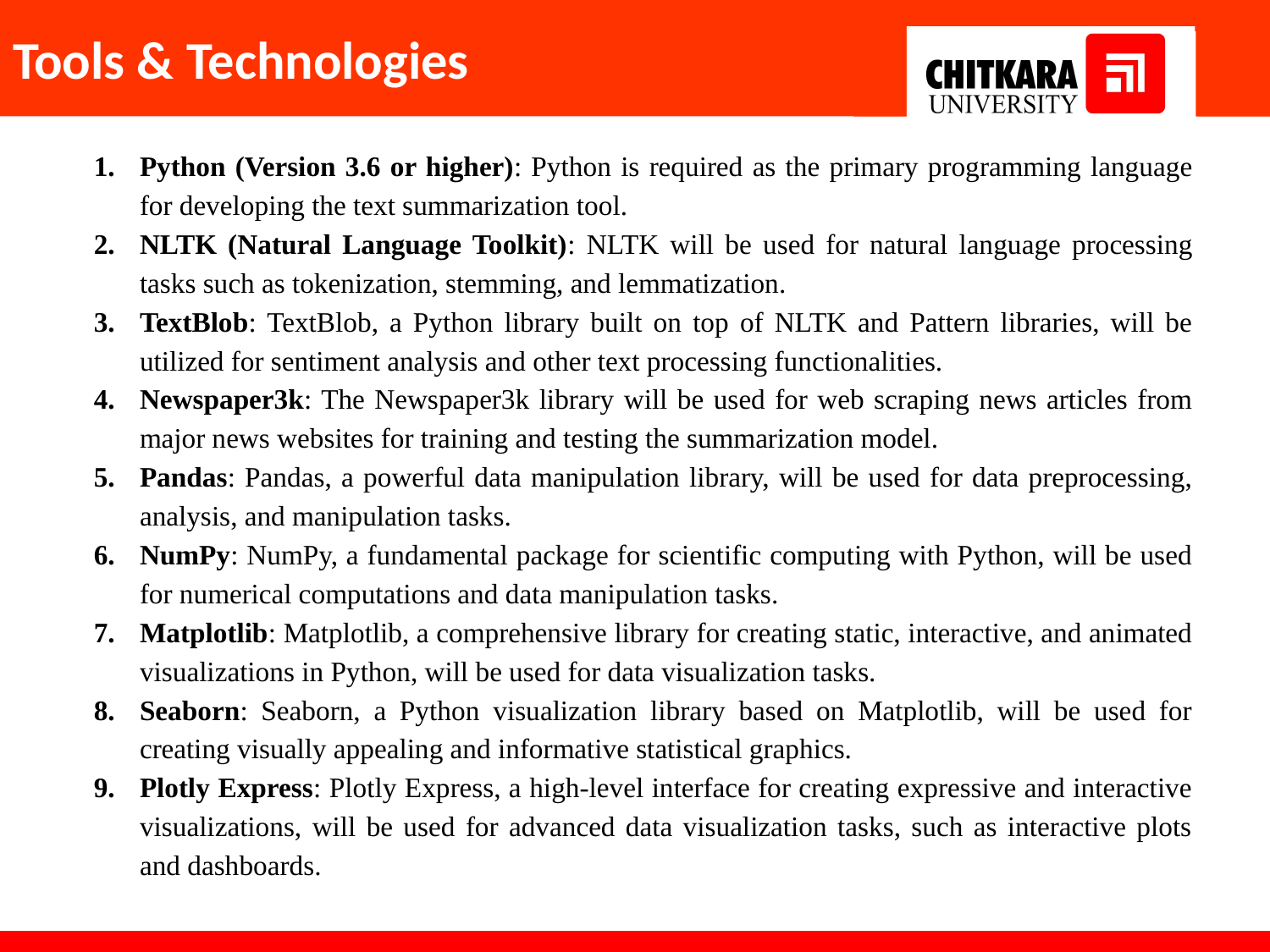

# Tools & Technologies
Python (Version 3.6 or higher): Python is required as the primary programming language for developing the text summarization tool.
NLTK (Natural Language Toolkit): NLTK will be used for natural language processing tasks such as tokenization, stemming, and lemmatization.
TextBlob: TextBlob, a Python library built on top of NLTK and Pattern libraries, will be utilized for sentiment analysis and other text processing functionalities.
Newspaper3k: The Newspaper3k library will be used for web scraping news articles from major news websites for training and testing the summarization model.
Pandas: Pandas, a powerful data manipulation library, will be used for data preprocessing, analysis, and manipulation tasks.
NumPy: NumPy, a fundamental package for scientific computing with Python, will be used for numerical computations and data manipulation tasks.
Matplotlib: Matplotlib, a comprehensive library for creating static, interactive, and animated visualizations in Python, will be used for data visualization tasks.
Seaborn: Seaborn, a Python visualization library based on Matplotlib, will be used for creating visually appealing and informative statistical graphics.
Plotly Express: Plotly Express, a high-level interface for creating expressive and interactive visualizations, will be used for advanced data visualization tasks, such as interactive plots and dashboards.